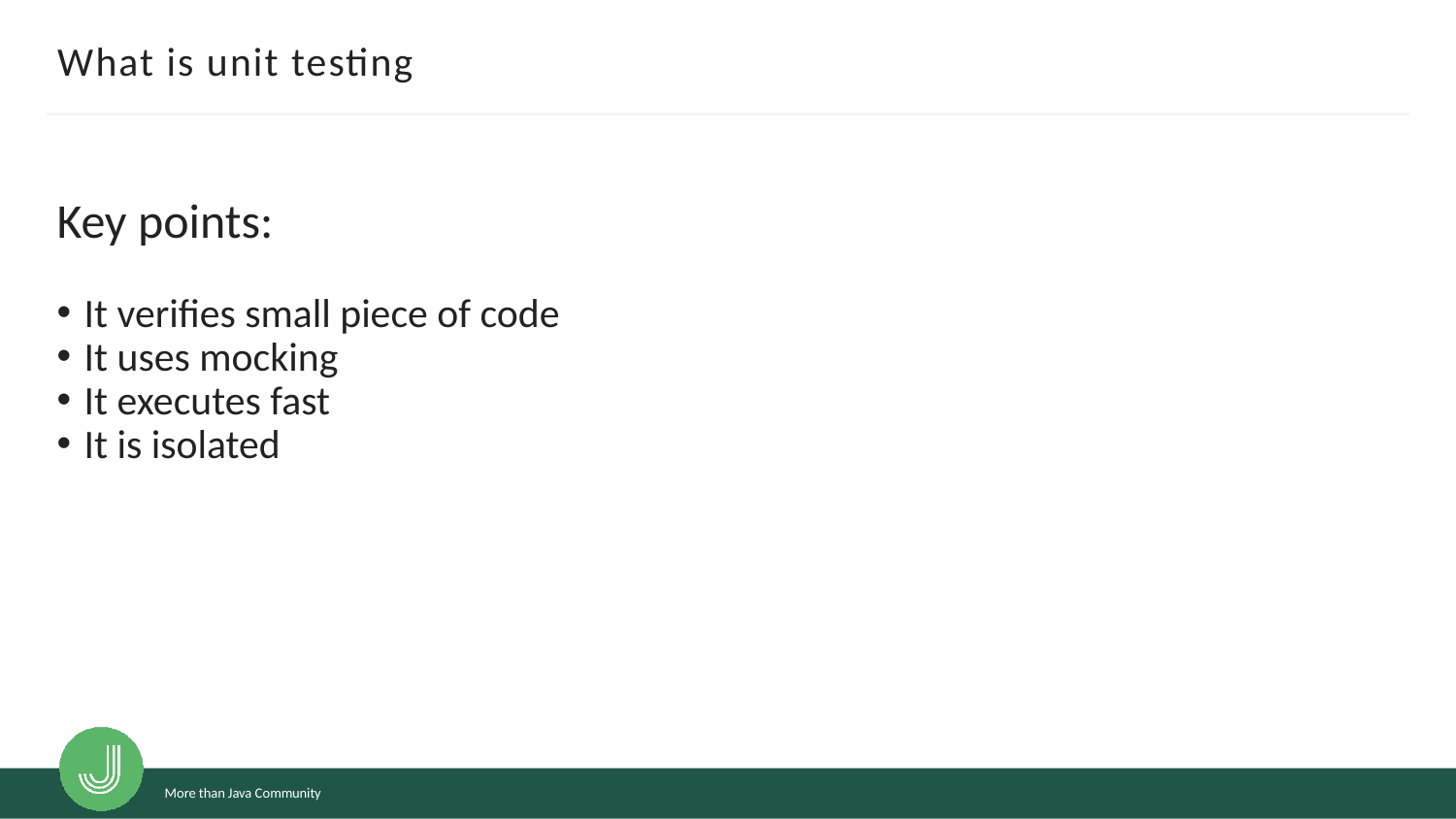

# What is unit testing

Key points:

It verifies small piece of code
It uses mocking
It executes fast
It is isolated